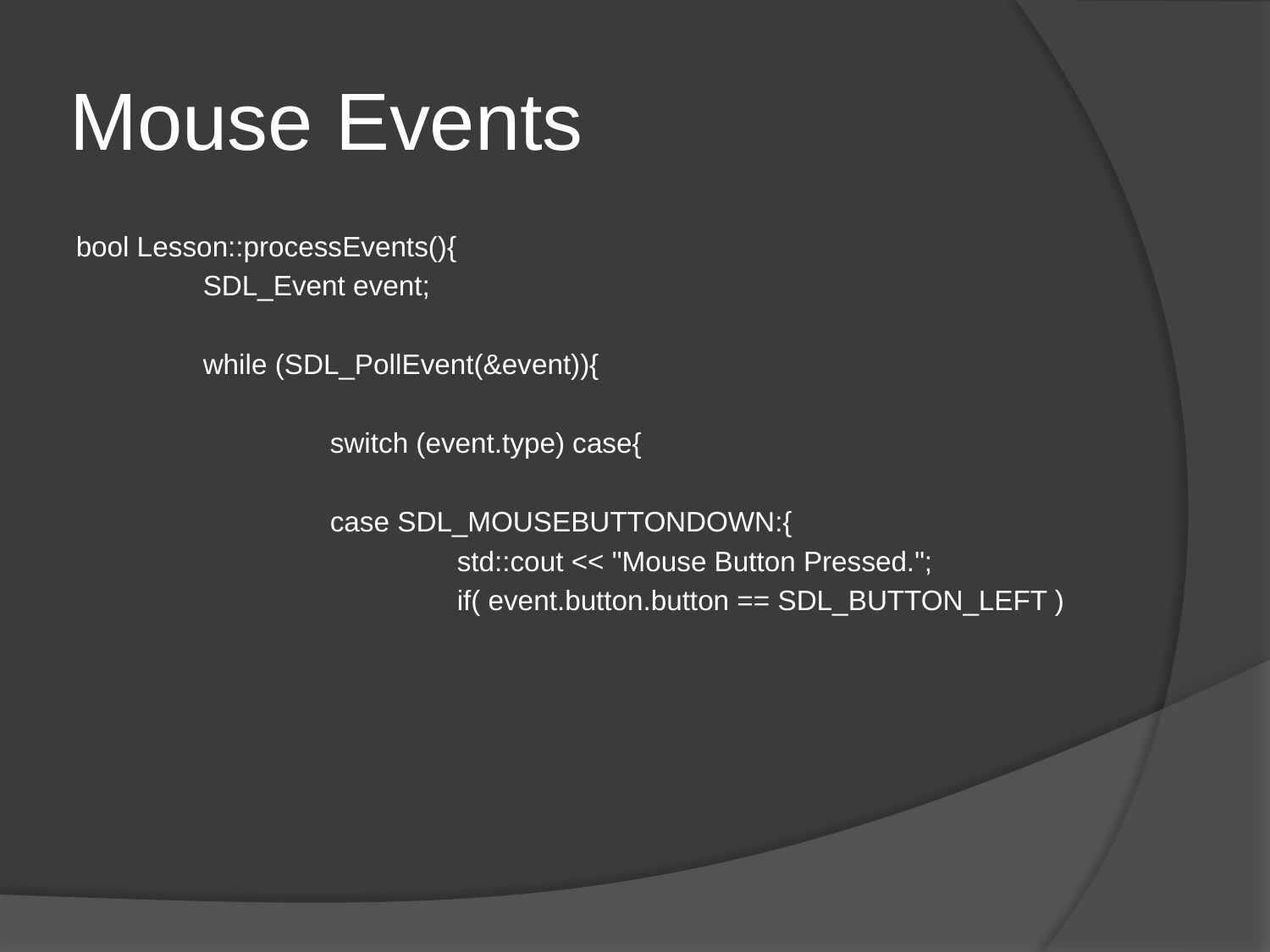

# Mouse Events
bool Lesson::processEvents(){
	SDL_Event event;

	while (SDL_PollEvent(&event)){

		switch (event.type) case{

		case SDL_MOUSEBUTTONDOWN:{
			std::cout << "Mouse Button Pressed.";
			if( event.button.button == SDL_BUTTON_LEFT )